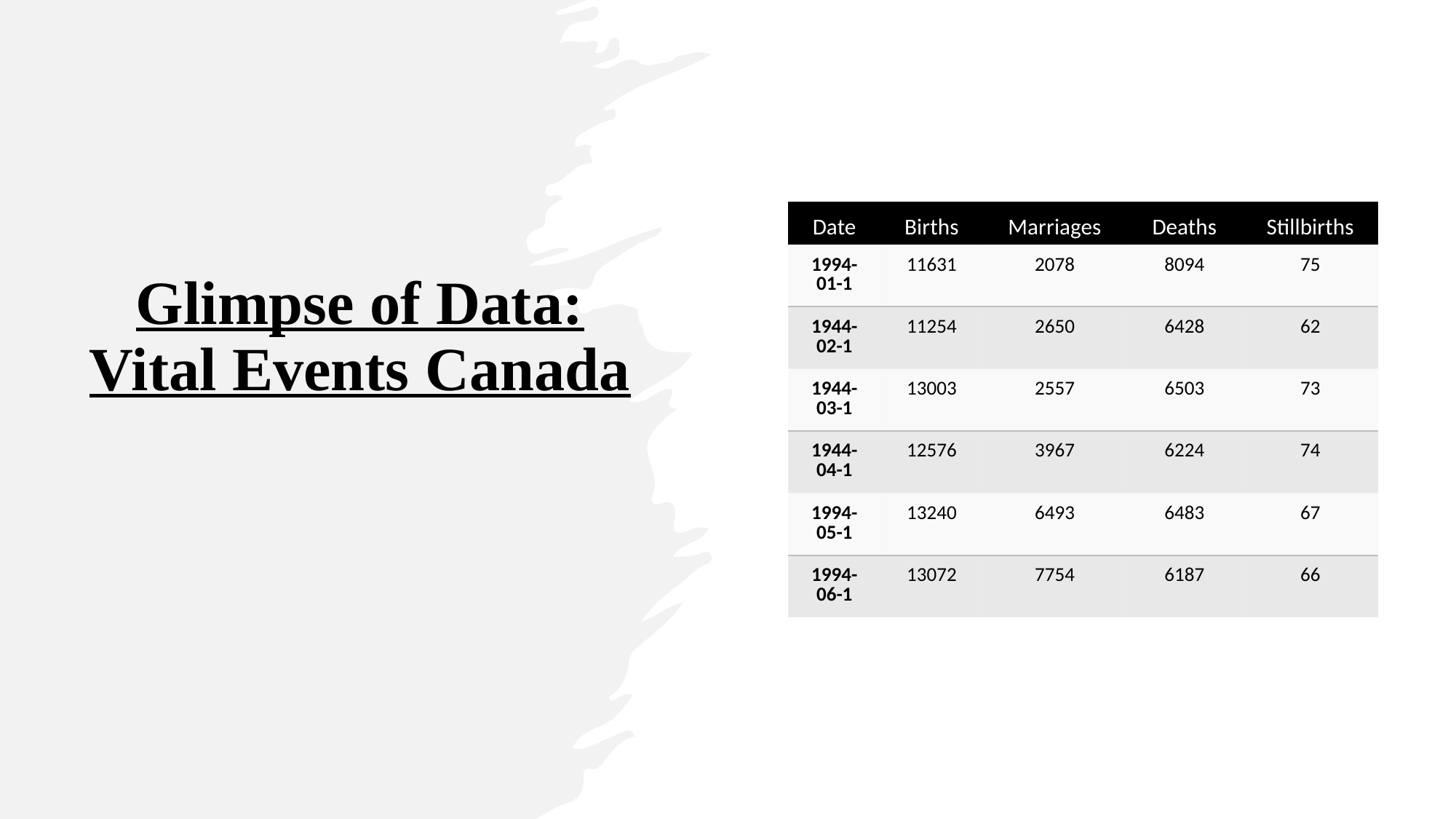

# Glimpse of Data: Vital Events Canada
| Date | Births | Marriages | Deaths | Stillbirths |
| --- | --- | --- | --- | --- |
| 1994-01-1 | 11631 | 2078 | 8094 | 75 |
| 1944-02-1 | 11254 | 2650 | 6428 | 62 |
| 1944-03-1 | 13003 | 2557 | 6503 | 73 |
| 1944-04-1 | 12576 | 3967 | 6224 | 74 |
| 1994-05-1 | 13240 | 6493 | 6483 | 67 |
| 1994-06-1 | 13072 | 7754 | 6187 | 66 |
Vital Events Canada and the Impact of a Public Health Crisis - Katie Schilling - 501130072
2